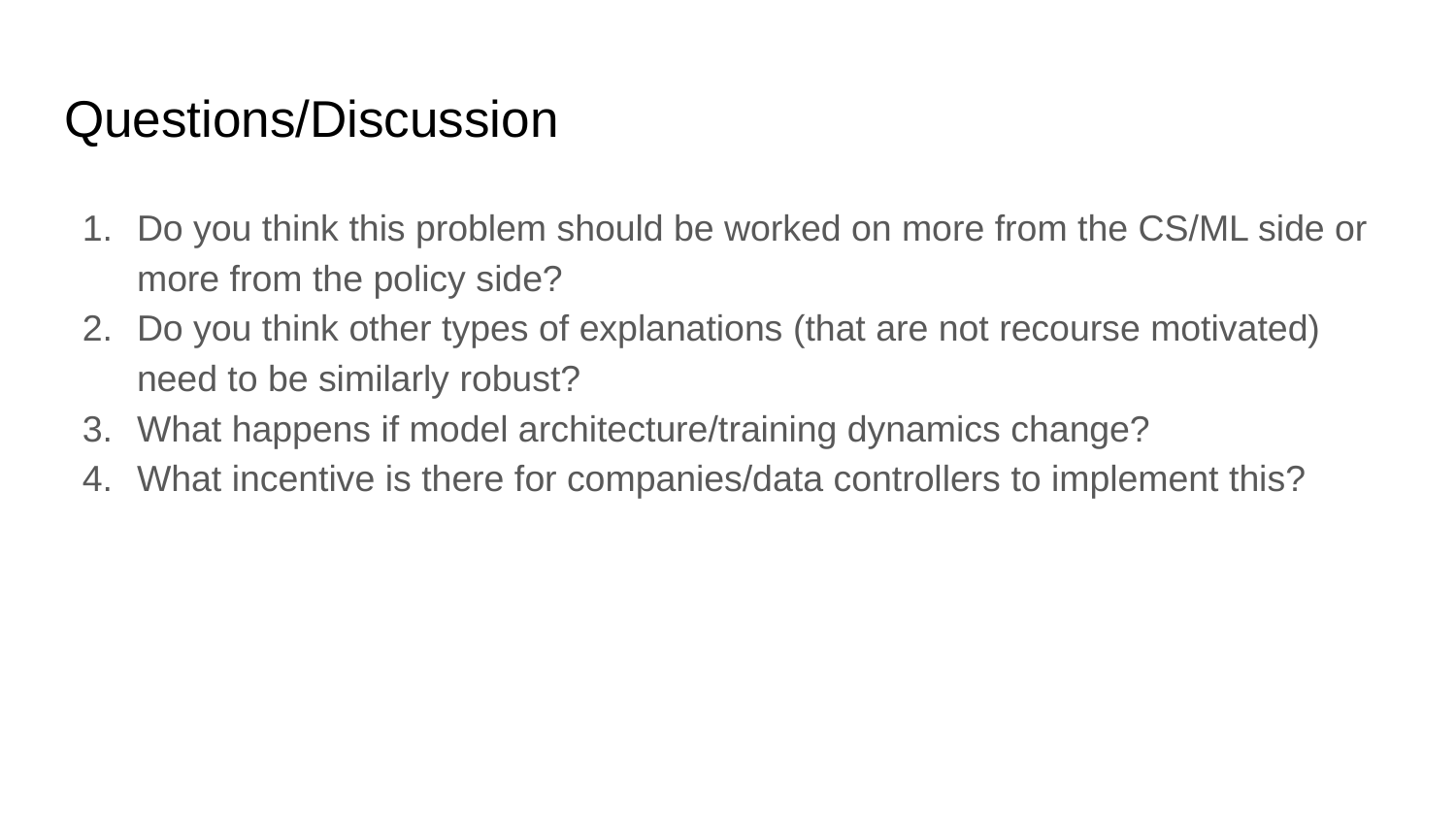

# Questions/Discussion
Do you think this problem should be worked on more from the CS/ML side or more from the policy side?
Do you think other types of explanations (that are not recourse motivated) need to be similarly robust?
What happens if model architecture/training dynamics change?
What incentive is there for companies/data controllers to implement this?